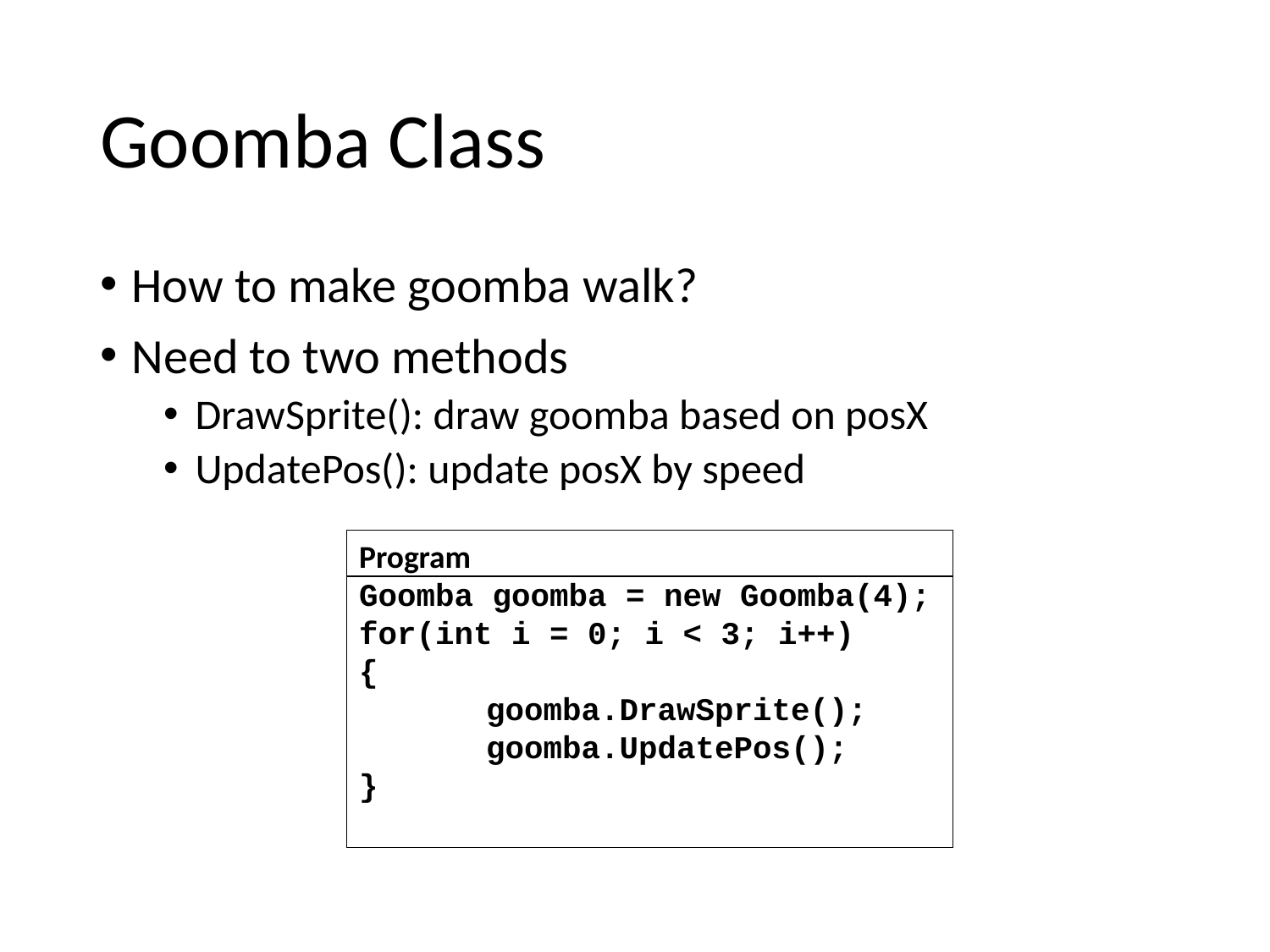

# Goomba Class
How to make goomba walk?
Need to two methods
DrawSprite(): draw goomba based on posX
UpdatePos(): update posX by speed

Program
Goomba goomba = new Goomba(4);
for(int i = 0; i < 3; i++)
{
	goomba.DrawSprite();
	goomba.UpdatePos();
}